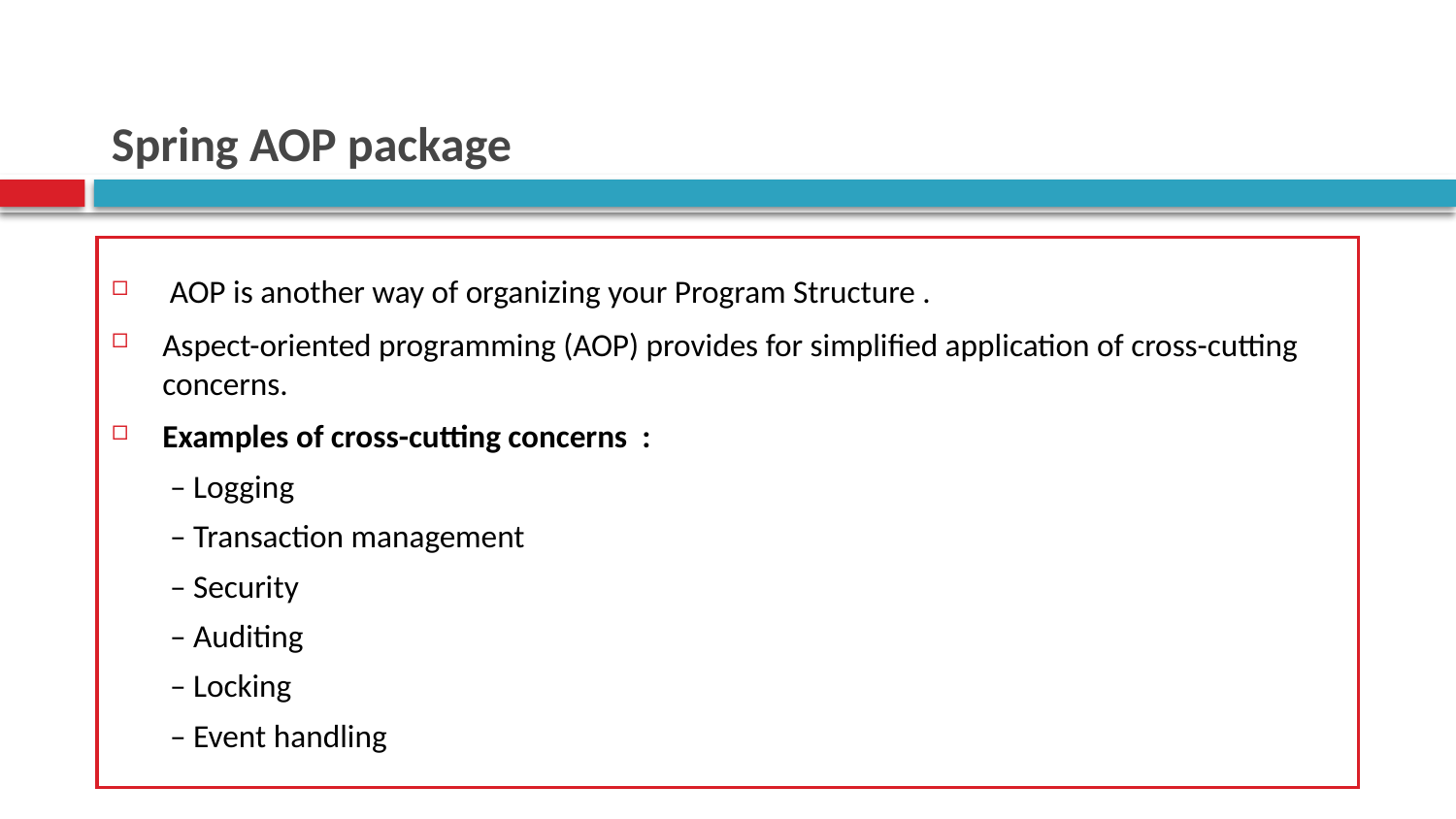

# Spring AOP package
 AOP is another way of organizing your Program Structure .
Aspect-oriented programming (AOP) provides for simplified application of cross-cutting concerns.
Examples of cross-cutting concerns  :
– Logging
– Transaction management
– Security
– Auditing
– Locking
– Event handling